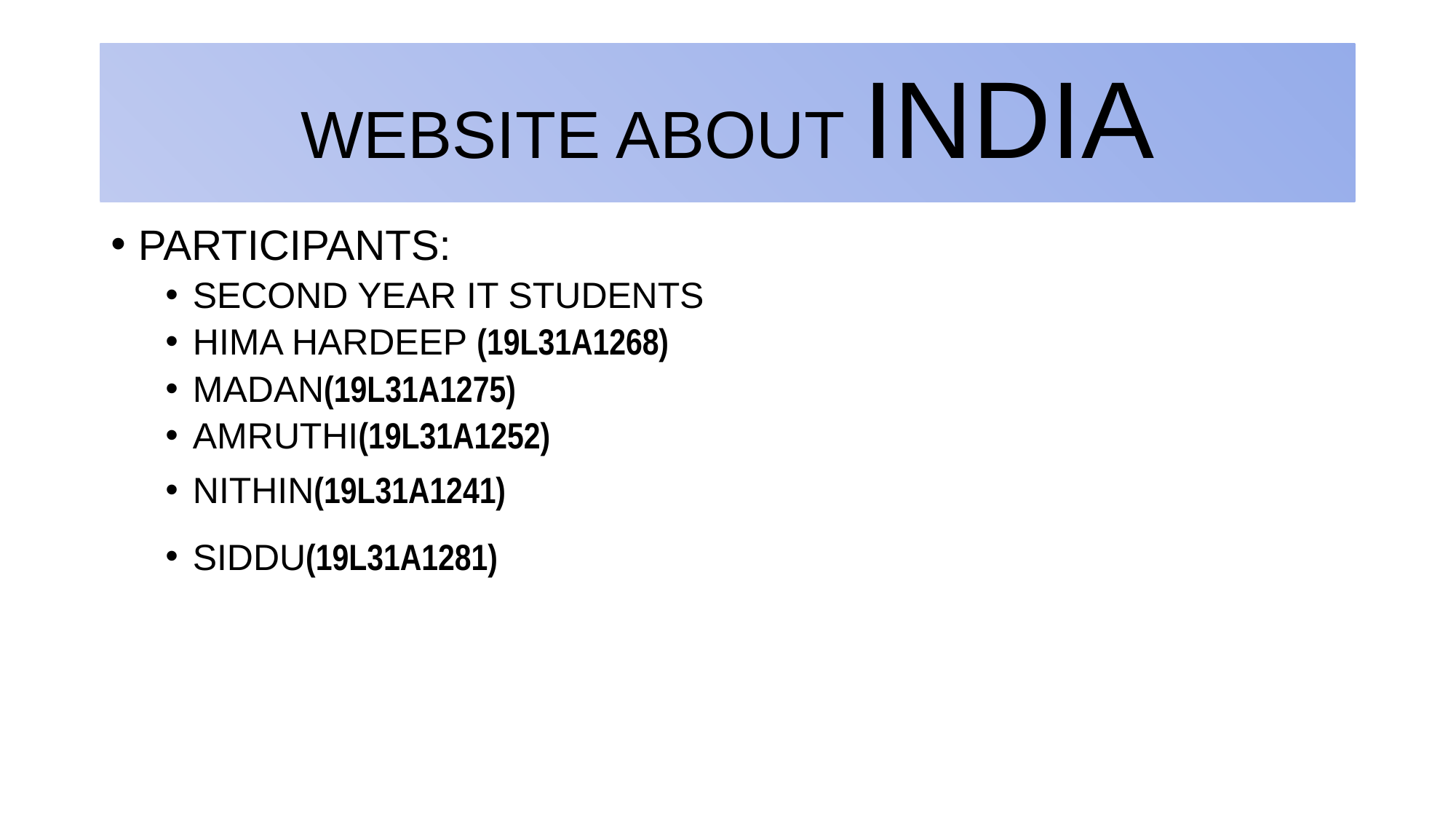

# WEBSITE ABOUT INDIA
PARTICIPANTS:
SECOND YEAR IT STUDENTS
HIMA HARDEEP (19L31A1268)
MADAN(19L31A1275)
AMRUTHI(19L31A1252)
NITHIN(19L31A1241)
SIDDU(19L31A1281)